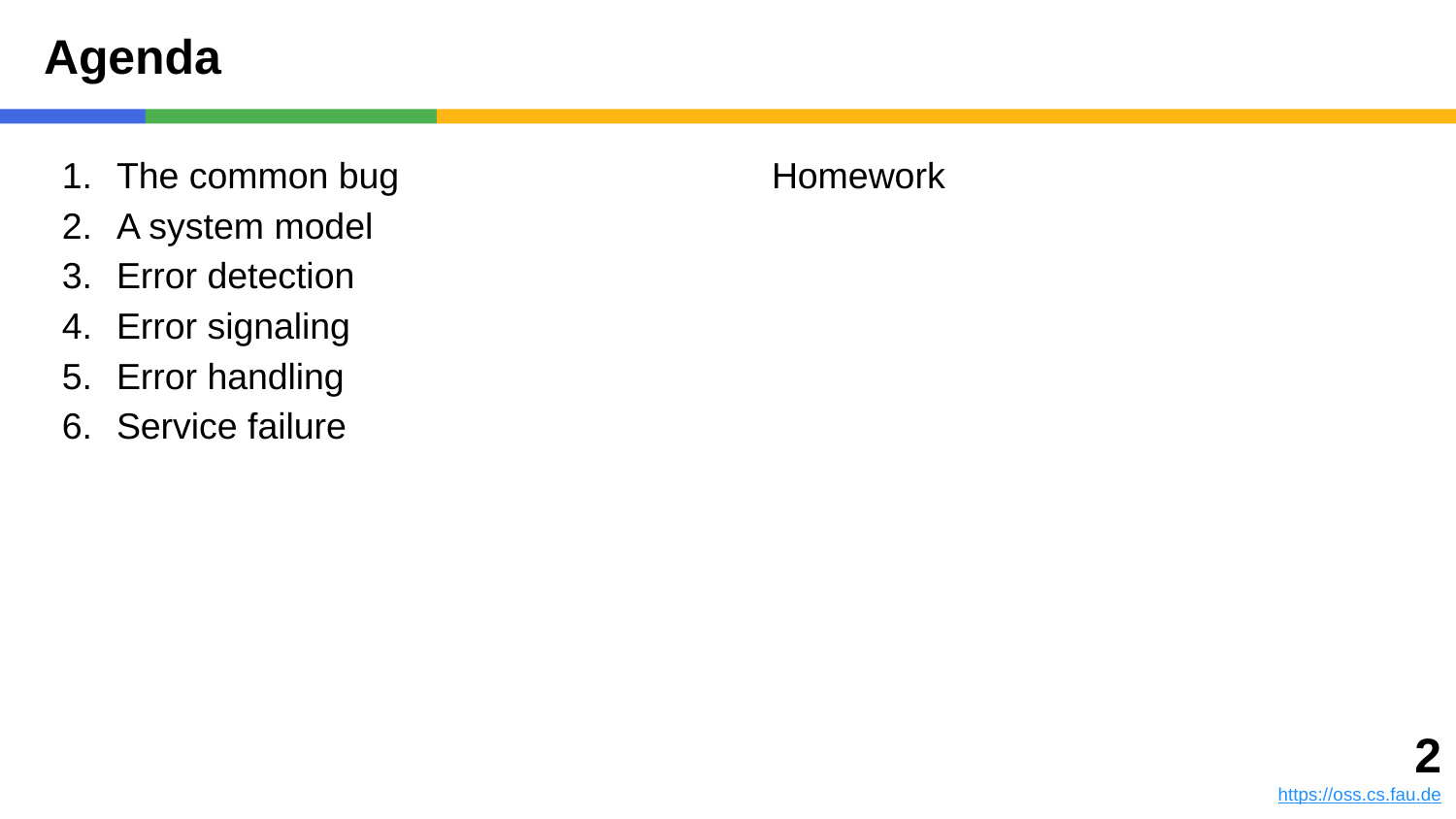

# Agenda
The common bug
A system model
Error detection
Error signaling
Error handling
Service failure

Homework
2
https://oss.cs.fau.de